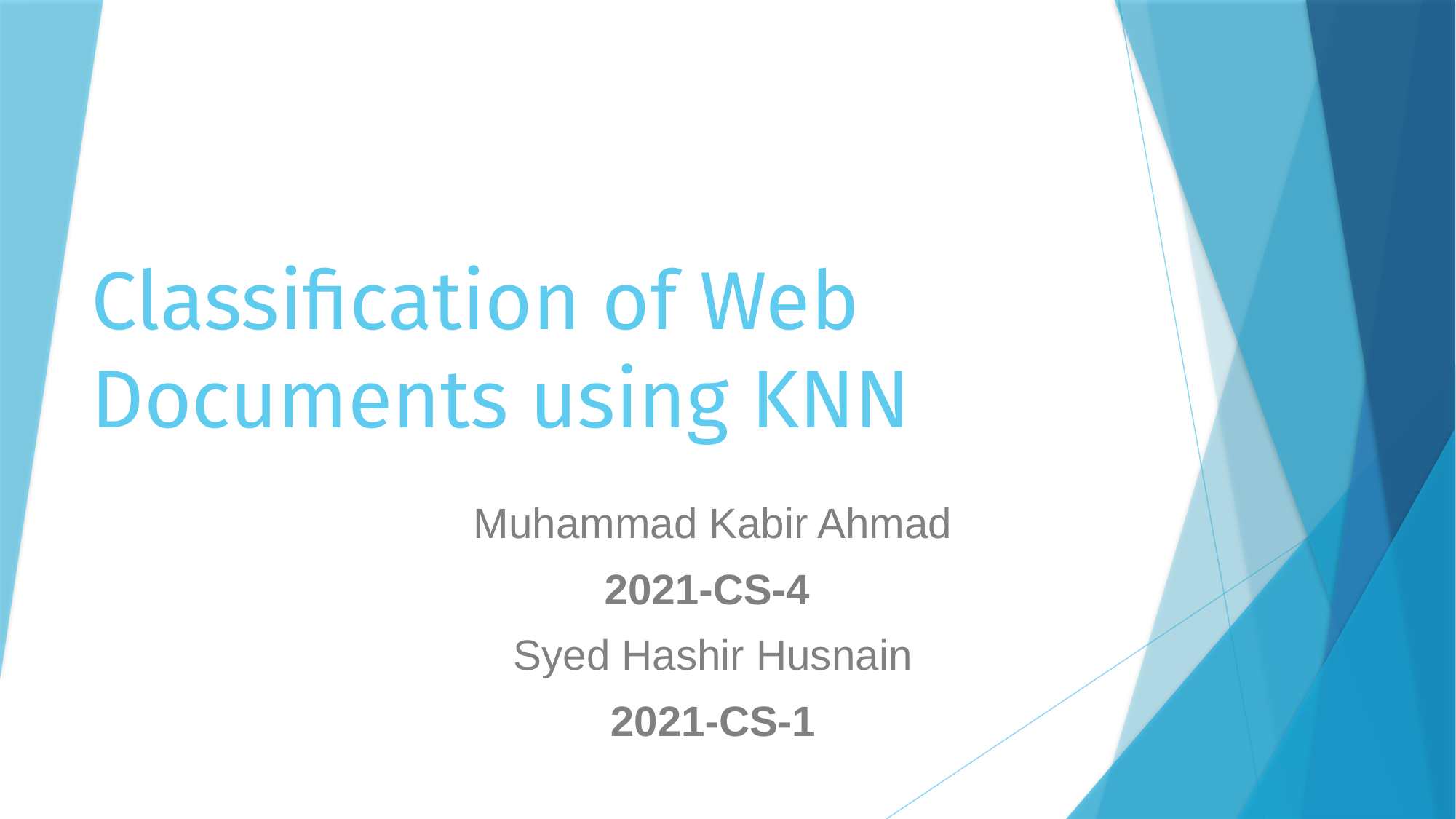

# Classification of Web Documents using KNN
Muhammad Kabir Ahmad
2021-CS-4
Syed Hashir Husnain
2021-CS-1